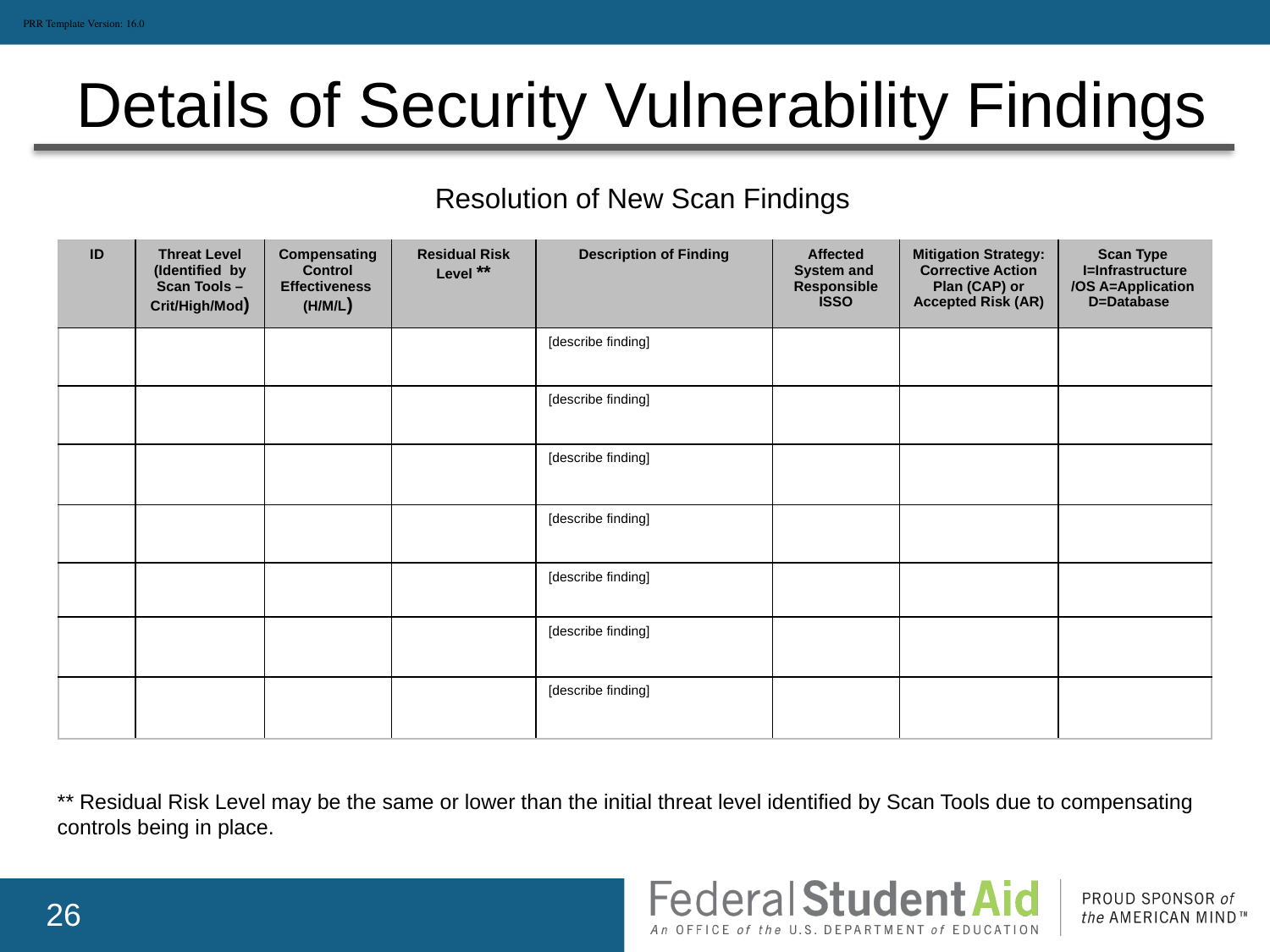

PRR Template Version: 16.0
# Details of Security Vulnerability Findings
Resolution of New Scan Findings
| ID | Threat Level (Identified by Scan Tools – Crit/High/Mod) | Compensating Control Effectiveness (H/M/L) | Residual Risk Level \*\* | Description of Finding | Affected System and Responsible ISSO | Mitigation Strategy: Corrective Action Plan (CAP) or Accepted Risk (AR) | Scan Type I=Infrastructure /OS A=Application D=Database |
| --- | --- | --- | --- | --- | --- | --- | --- |
|  |  |  |  | [describe finding] |  |  |  |
|  |  |  |  | [describe finding] |  |  |  |
|  |  |  |  | [describe finding] |  |  |  |
|  |  |  |  | [describe finding] |  |  |  |
|  |  |  |  | [describe finding] |  |  |  |
|  |  |  |  | [describe finding] |  |  |  |
|  |  |  |  | [describe finding] |  |  |  |
** Residual Risk Level may be the same or lower than the initial threat level identified by Scan Tools due to compensating controls being in place.